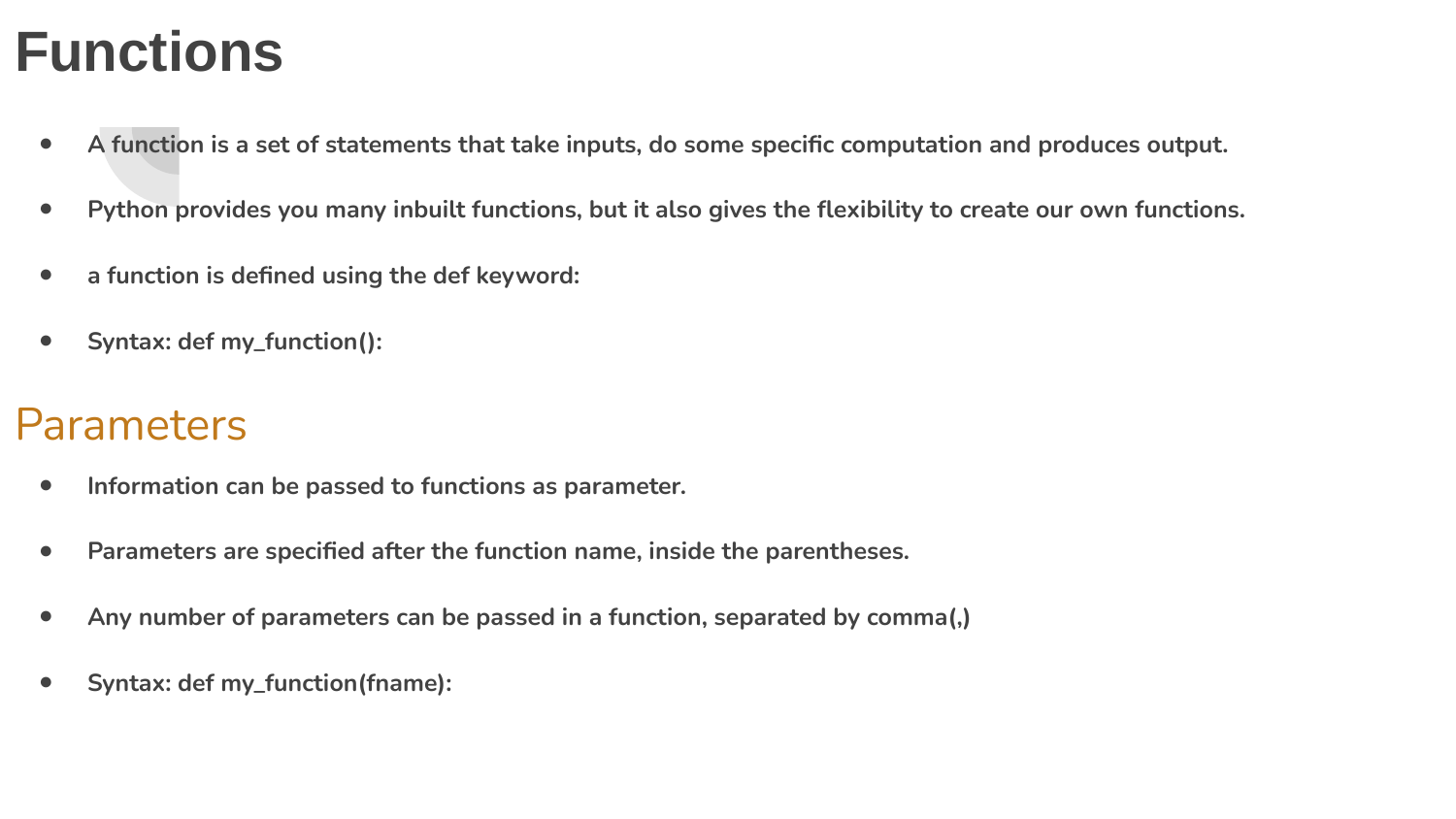

# Functions
A function is a set of statements that take inputs, do some specific computation and produces output.
Python provides you many inbuilt functions, but it also gives the flexibility to create our own functions.
a function is defined using the def keyword:
Syntax: def my_function():
Parameters
Information can be passed to functions as parameter.
Parameters are specified after the function name, inside the parentheses.
Any number of parameters can be passed in a function, separated by comma(,)
Syntax: def my_function(fname):